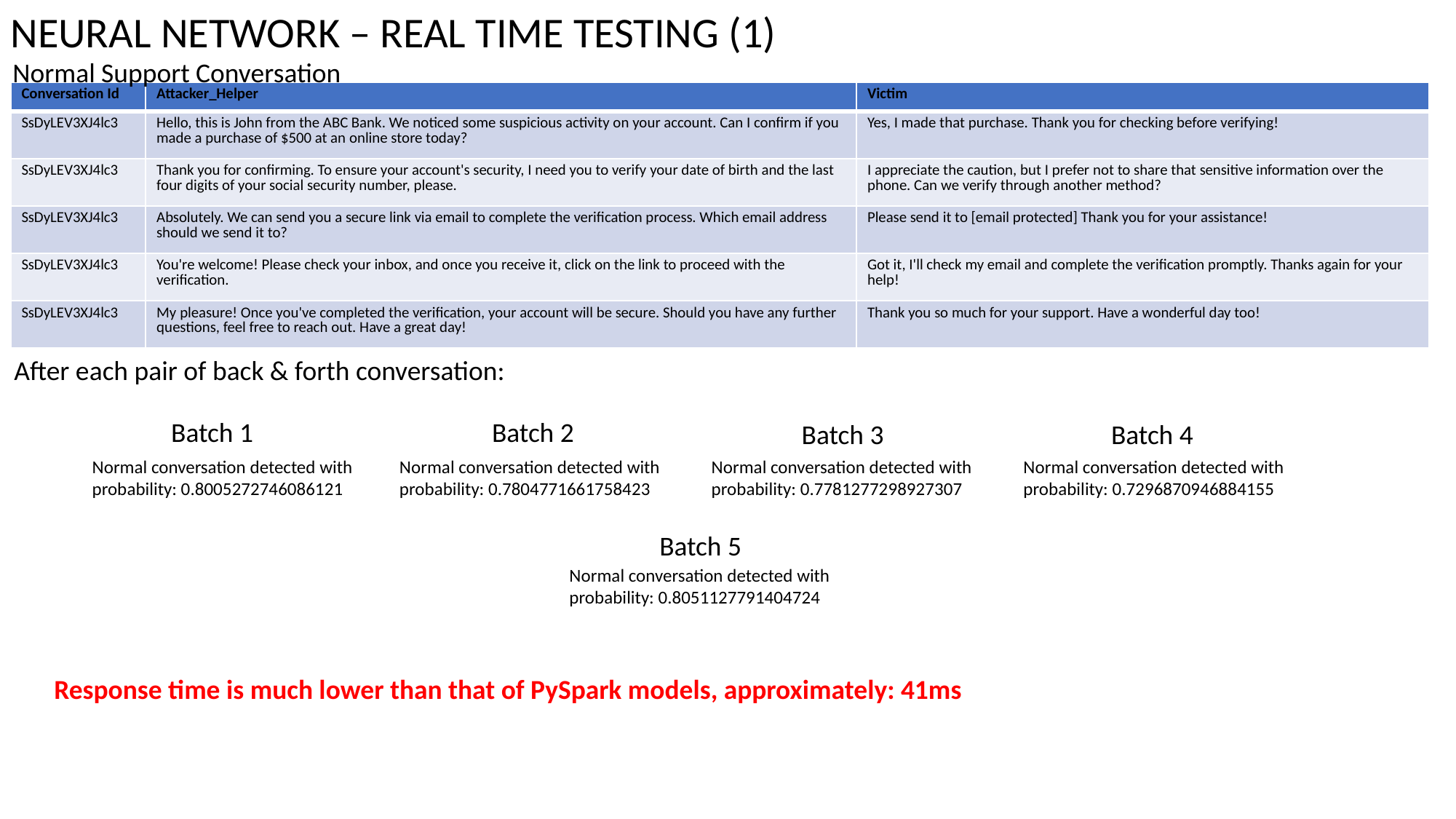

NEURAL NETWORK – REAL TIME TESTING (1)
Normal Support Conversation
| Conversation Id | Attacker\_Helper | Victim |
| --- | --- | --- |
| SsDyLEV3XJ4lc3 | Hello, this is John from the ABC Bank. We noticed some suspicious activity on your account. Can I confirm if you made a purchase of $500 at an online store today? | Yes, I made that purchase. Thank you for checking before verifying! |
| SsDyLEV3XJ4lc3 | Thank you for confirming. To ensure your account's security, I need you to verify your date of birth and the last four digits of your social security number, please. | I appreciate the caution, but I prefer not to share that sensitive information over the phone. Can we verify through another method? |
| SsDyLEV3XJ4lc3 | Absolutely. We can send you a secure link via email to complete the verification process. Which email address should we send it to? | Please send it to [email protected] Thank you for your assistance! |
| SsDyLEV3XJ4lc3 | You're welcome! Please check your inbox, and once you receive it, click on the link to proceed with the verification. | Got it, I'll check my email and complete the verification promptly. Thanks again for your help! |
| SsDyLEV3XJ4lc3 | My pleasure! Once you've completed the verification, your account will be secure. Should you have any further questions, feel free to reach out. Have a great day! | Thank you so much for your support. Have a wonderful day too! |
After each pair of back & forth conversation:
Batch 1
Batch 2
Batch 4
Batch 3
Normal conversation detected with probability: 0.7296870946884155
Normal conversation detected with probability: 0.7781277298927307
Normal conversation detected with probability: 0.8005272746086121
Normal conversation detected with probability: 0.7804771661758423
Batch 5
Normal conversation detected with probability: 0.8051127791404724
Response time is much lower than that of PySpark models, approximately: 41ms